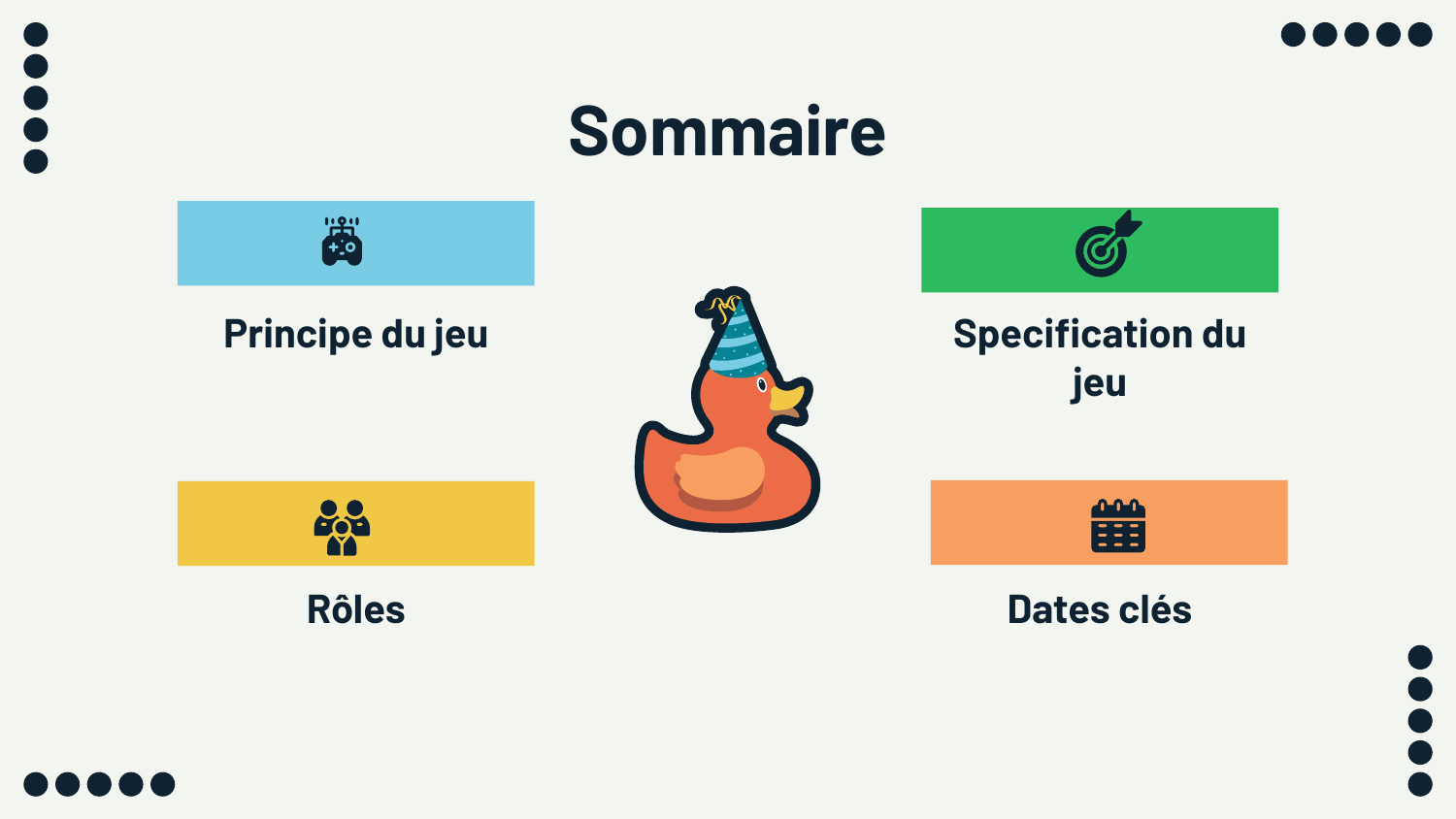

# Sommaire

Principe du jeu
Specification du jeu

Dates clés
Rôles